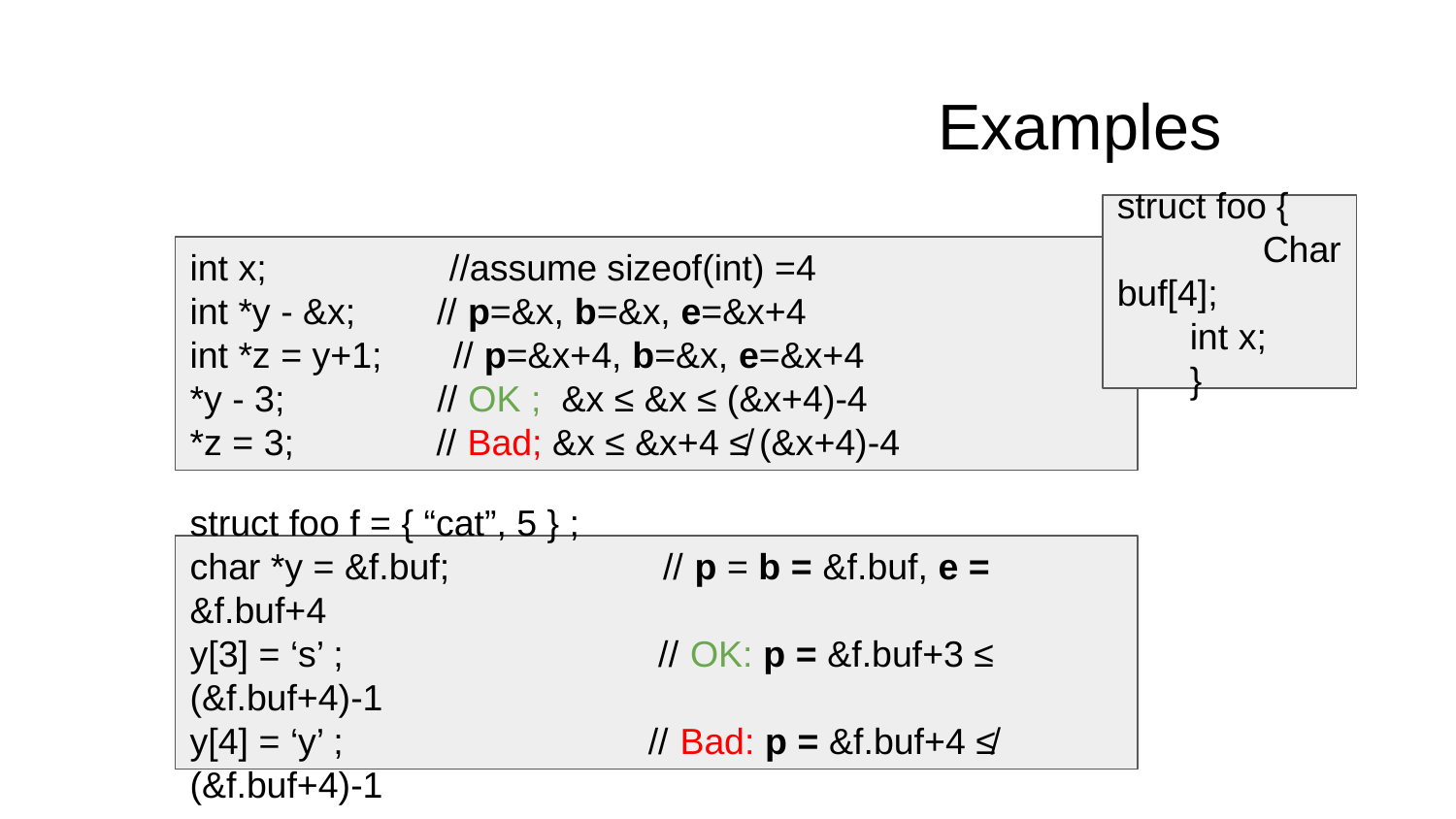

# Examples

struct foo {
	Char buf[4];
int x;
}
int x;                  //assume sizeof(int) =4
int *y - &x;        // p=&x, b=&x, e=&x+4
int *z = y+1;       // p=&x+4, b=&x, e=&x+4
*y - 3;               // OK ;  &x ≤ &x ≤ (&x+4)-4
*z = 3;              // Bad; &x ≤ &x+4 ≰ (&x+4)-4
struct foo f = { “cat”, 5 } ;
char *y = &f.buf;                     // p = b = &f.buf, e = &f.buf+4
y[3] = ‘s’ ;                               // OK: p = &f.buf+3 ≤ (&f.buf+4)-1
y[4] = ‘y’ ;                              // Bad: p = &f.buf+4 ≰ (&f.buf+4)-1